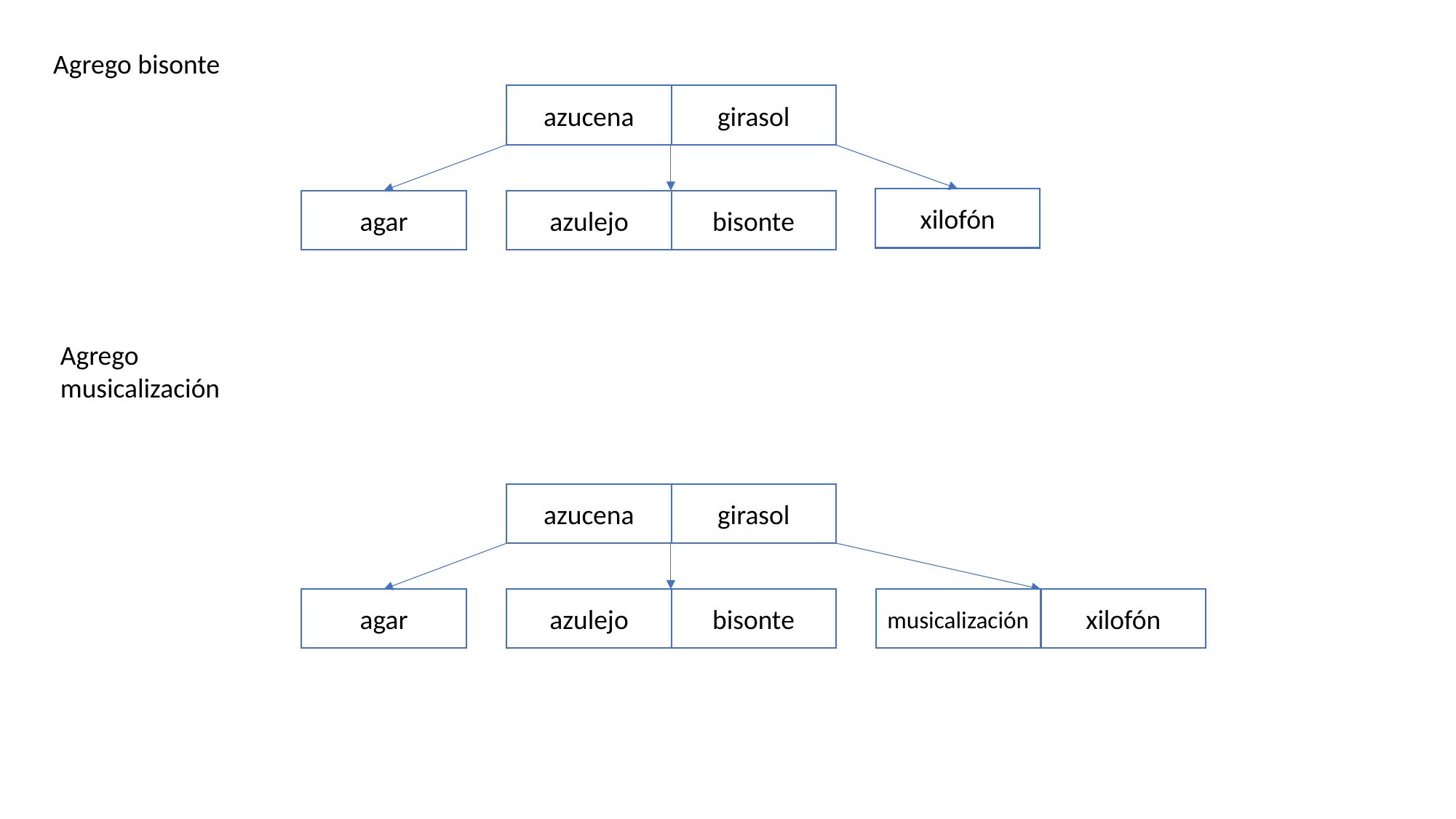

Agrego bisonte
azucena
girasol
xilofón
agar
azulejo
bisonte
Agrego musicalización
azucena
girasol
agar
azulejo
bisonte
musicalización
xilofón